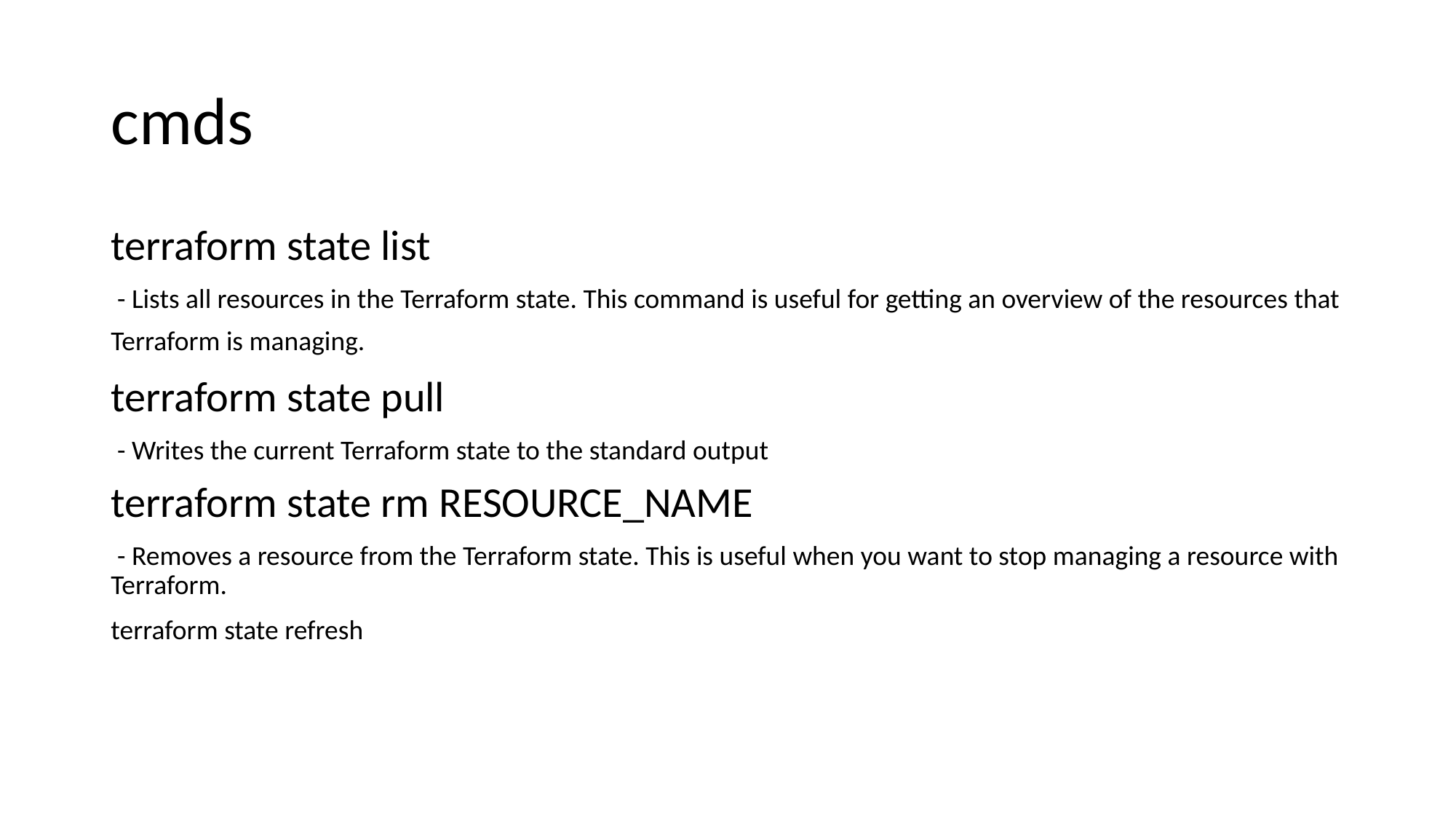

# cmds
terraform state list
 - Lists all resources in the Terraform state. This command is useful for getting an overview of the resources that Terraform is managing.
terraform state pull
 - Writes the current Terraform state to the standard output
terraform state rm RESOURCE_NAME
 - Removes a resource from the Terraform state. This is useful when you want to stop managing a resource with Terraform.
terraform state refresh